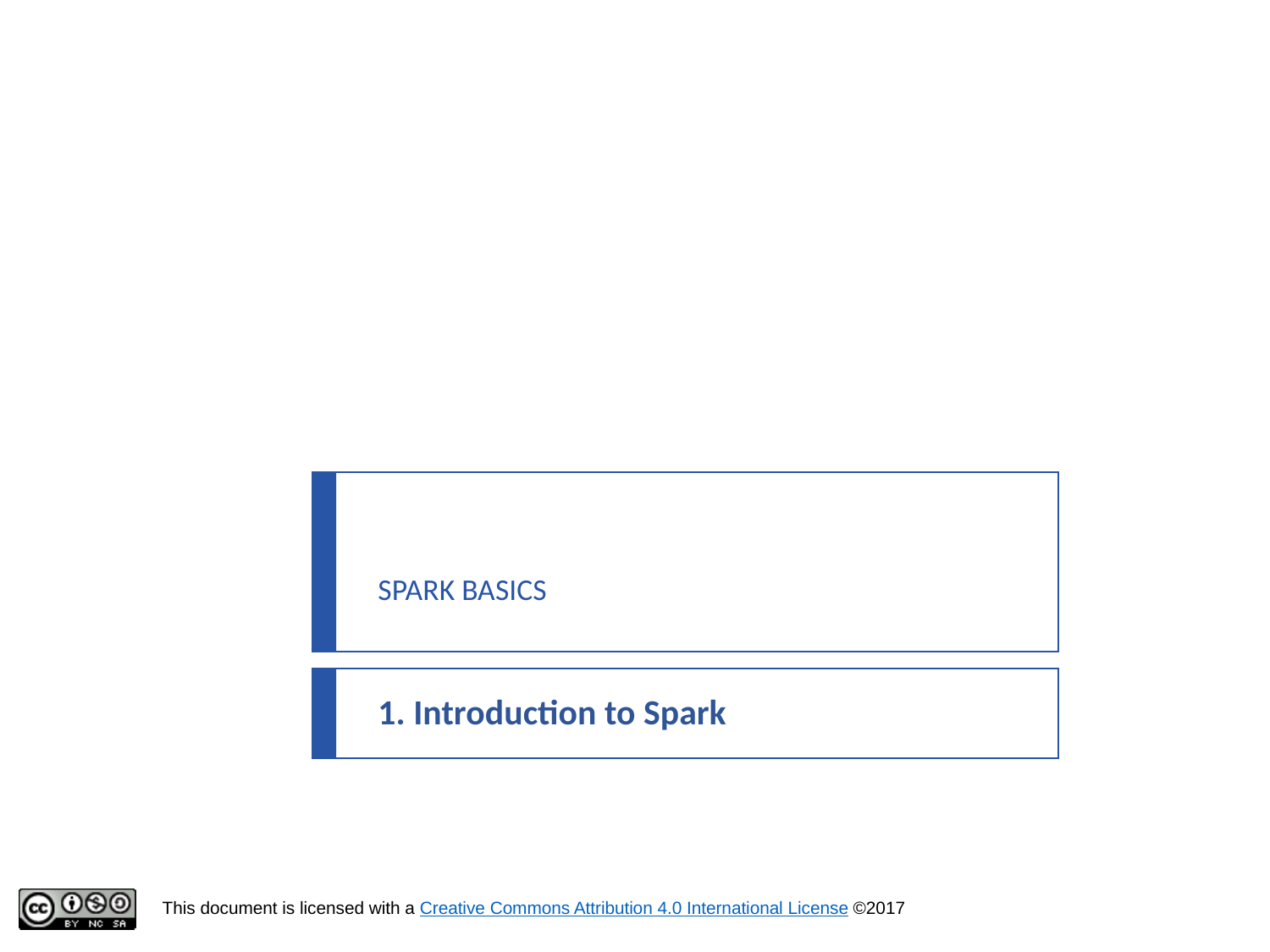

# SPARK BASICS
1. Introduction to Spark